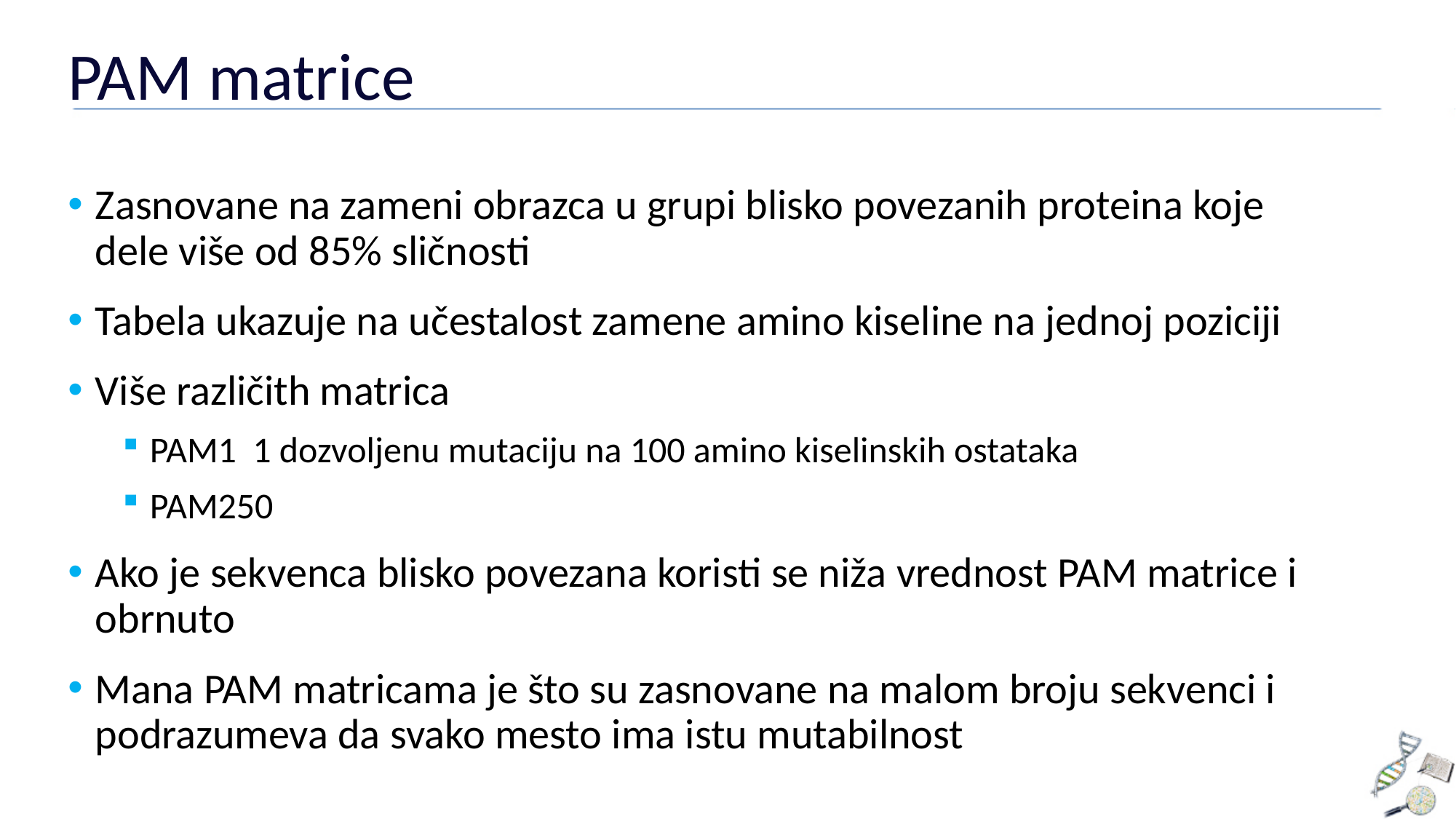

# PAM matrice
Zasnovane na zameni obrazca u grupi blisko povezanih proteina koje dele više od 85% sličnosti
Tabela ukazuje na učestalost zamene amino kiseline na jednoj poziciji
Više različith matrica
PAM1  1 dozvoljenu mutaciju na 100 amino kiselinskih ostataka
PAM250
Ako je sekvenca blisko povezana koristi se niža vrednost PAM matrice i obrnuto
Mana PAM matricama je što su zasnovane na malom broju sekvenci i podrazumeva da svako mesto ima istu mutabilnost